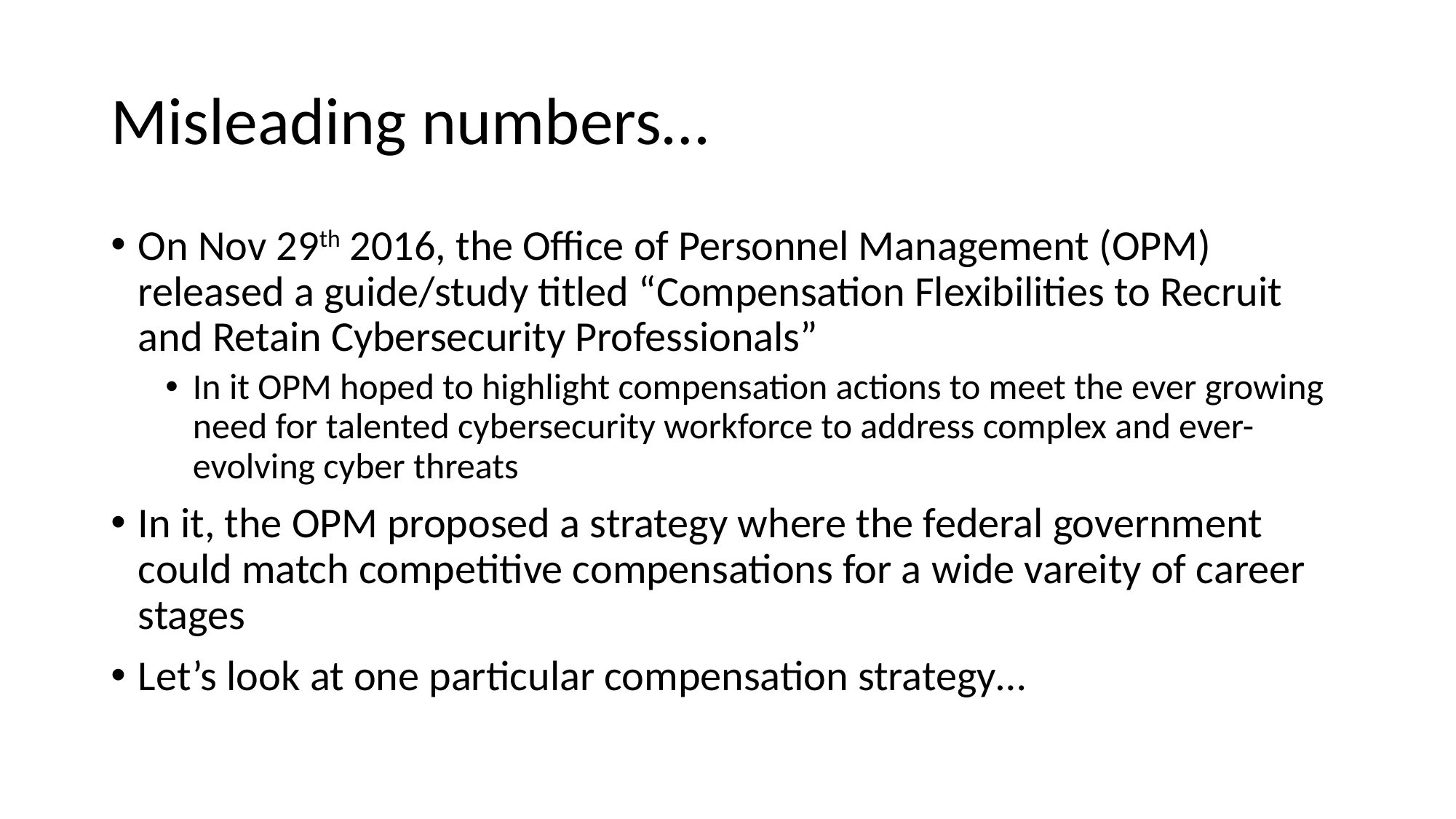

# Misleading numbers…
On Nov 29th 2016, the Office of Personnel Management (OPM) released a guide/study titled “Compensation Flexibilities to Recruit and Retain Cybersecurity Professionals”
In it OPM hoped to highlight compensation actions to meet the ever growing need for talented cybersecurity workforce to address complex and ever-evolving cyber threats
In it, the OPM proposed a strategy where the federal government could match competitive compensations for a wide vareity of career stages
Let’s look at one particular compensation strategy…